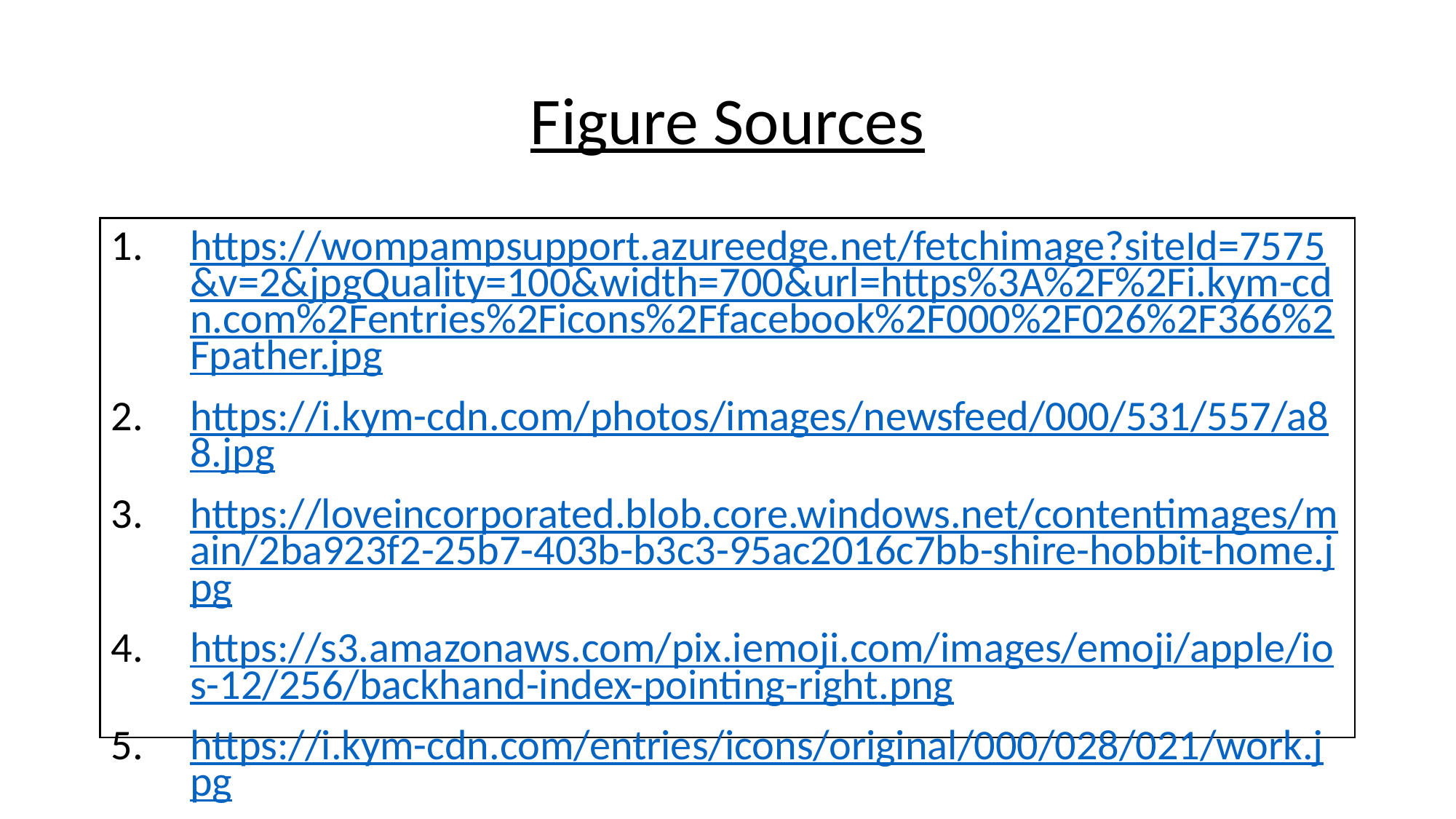

# Figure Sources
https://wompampsupport.azureedge.net/fetchimage?siteId=7575&v=2&jpgQuality=100&width=700&url=https%3A%2F%2Fi.kym-cdn.com%2Fentries%2Ficons%2Ffacebook%2F000%2F026%2F366%2Fpather.jpg
https://i.kym-cdn.com/photos/images/newsfeed/000/531/557/a88.jpg
https://loveincorporated.blob.core.windows.net/contentimages/main/2ba923f2-25b7-403b-b3c3-95ac2016c7bb-shire-hobbit-home.jpg
https://s3.amazonaws.com/pix.iemoji.com/images/emoji/apple/ios-12/256/backhand-index-pointing-right.png
https://i.kym-cdn.com/entries/icons/original/000/028/021/work.jpg
https://i.imgur.com/i9JNNvJ.jpg
https://i.kym-cdn.com/entries/icons/original/000/028/596/dsmGaKWMeHXe9QuJtq_ys30PNfTGnMsRuHuo_MUzGCg.jpg